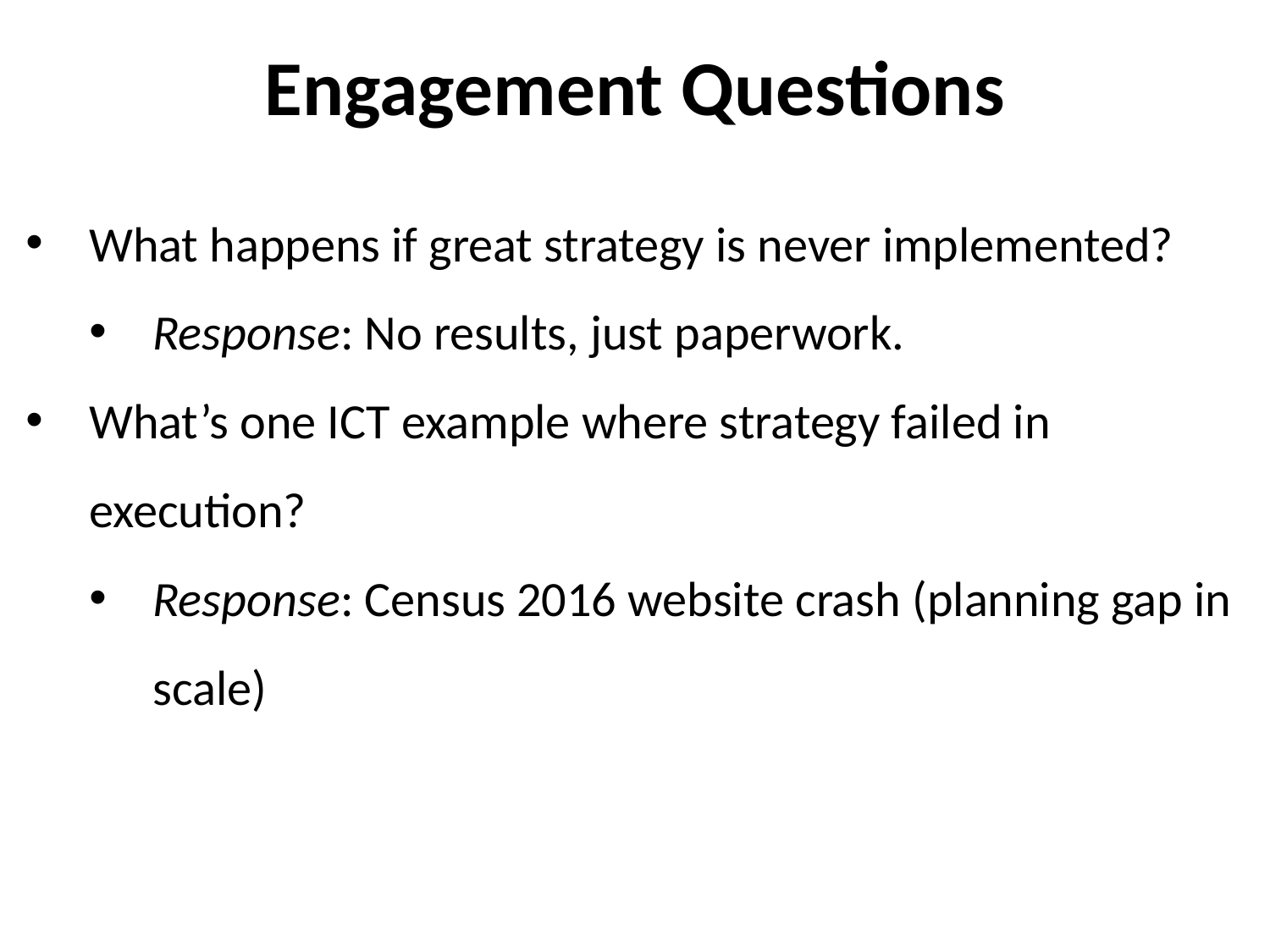

# Engagement Questions
What happens if great strategy is never implemented?
Response: No results, just paperwork.
What’s one ICT example where strategy failed in execution?
Response: Census 2016 website crash (planning gap in scale)